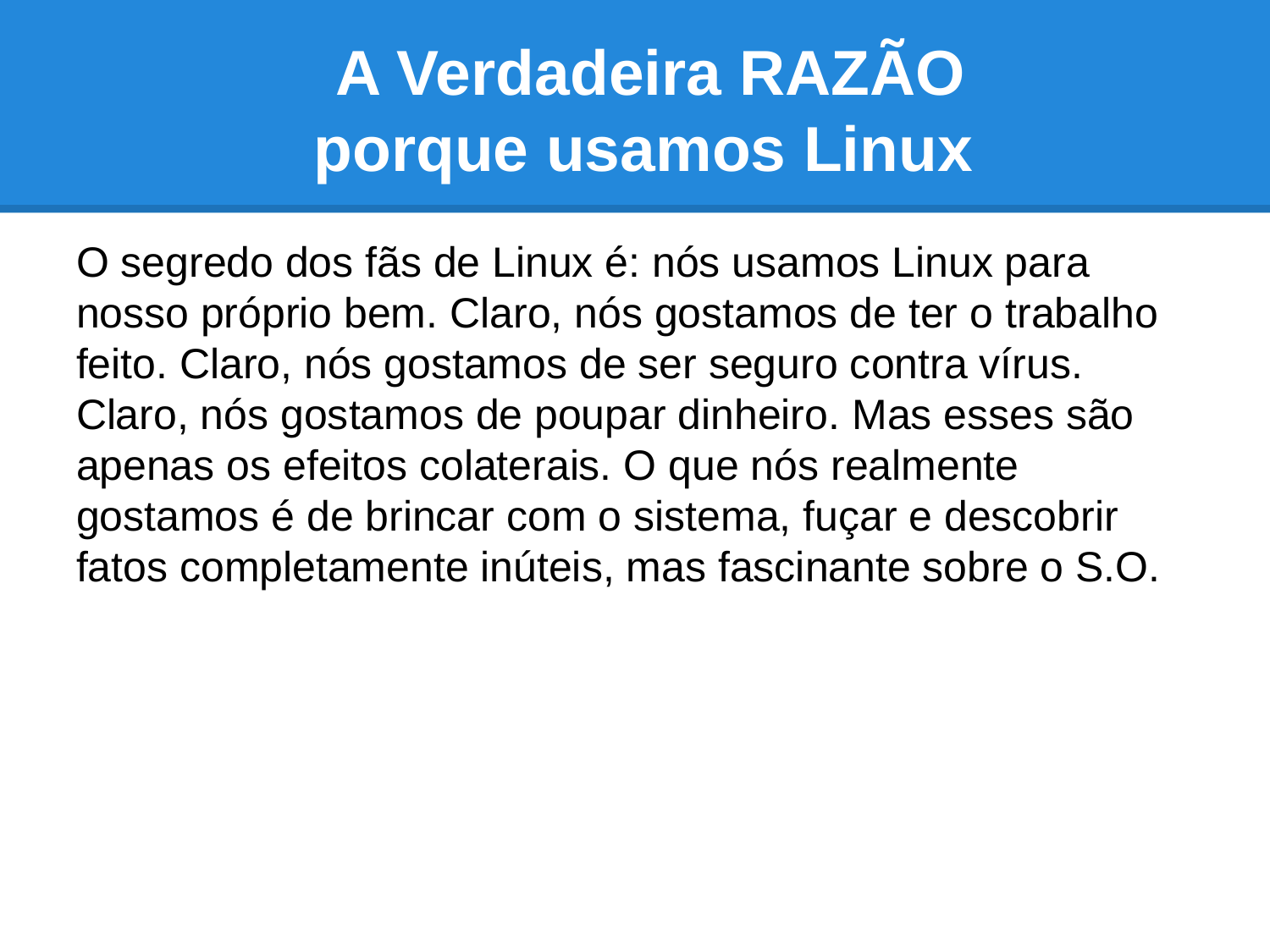

# A Verdadeira RAZÃO porque usamos Linux
O segredo dos fãs de Linux é: nós usamos Linux para nosso próprio bem. Claro, nós gostamos de ter o trabalho feito. Claro, nós gostamos de ser seguro contra vírus. Claro, nós gostamos de poupar dinheiro. Mas esses são apenas os efeitos colaterais. O que nós realmente gostamos é de brincar com o sistema, fuçar e descobrir fatos completamente inúteis, mas fascinante sobre o S.O.